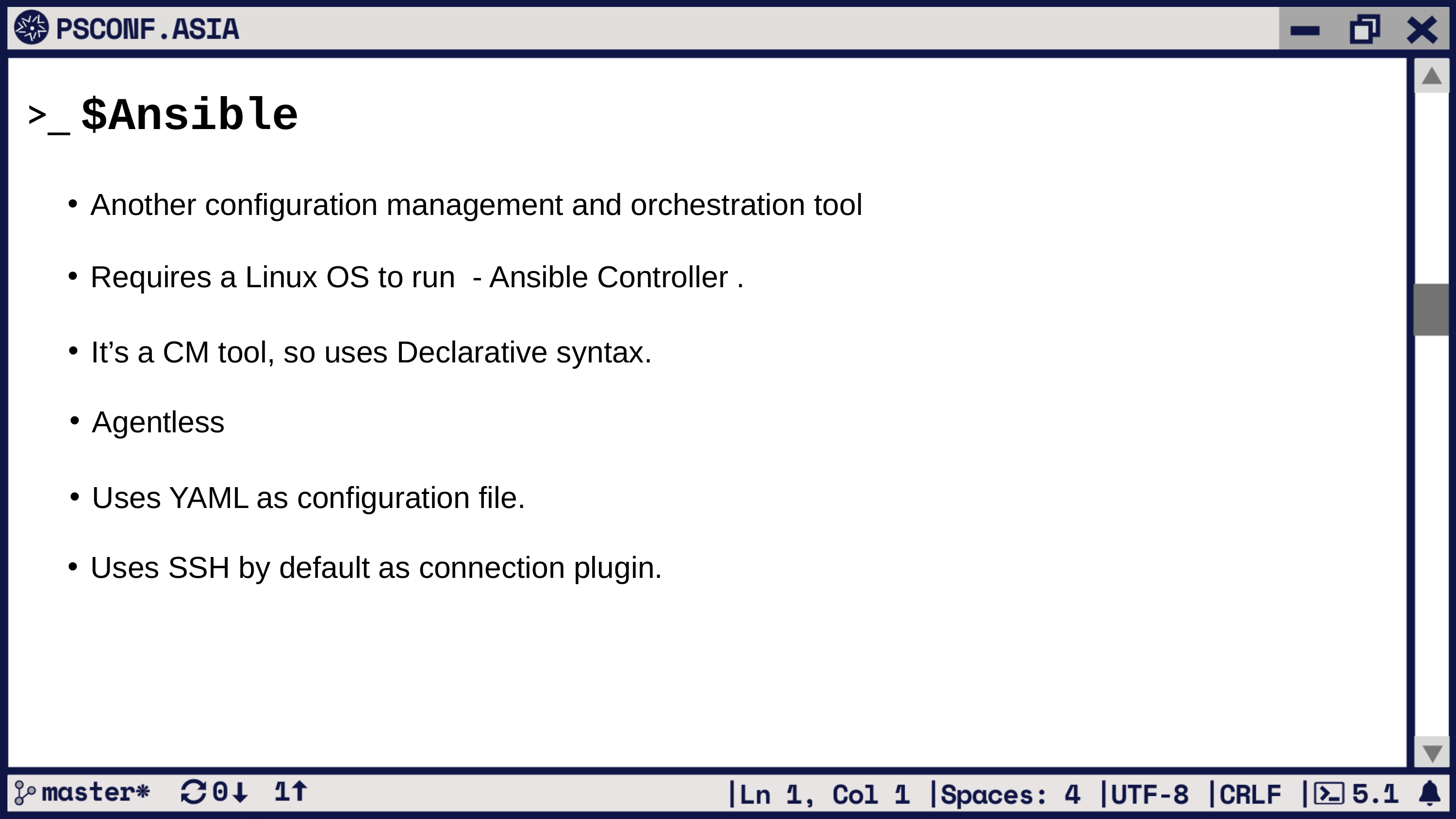

>_ $Ansible
Another configuration management and orchestration tool
Requires a Linux OS to run  - Ansible Controller .
It’s a CM tool, so uses Declarative syntax.
Agentless
Uses YAML as configuration file.
Uses SSH by default as connection plugin.